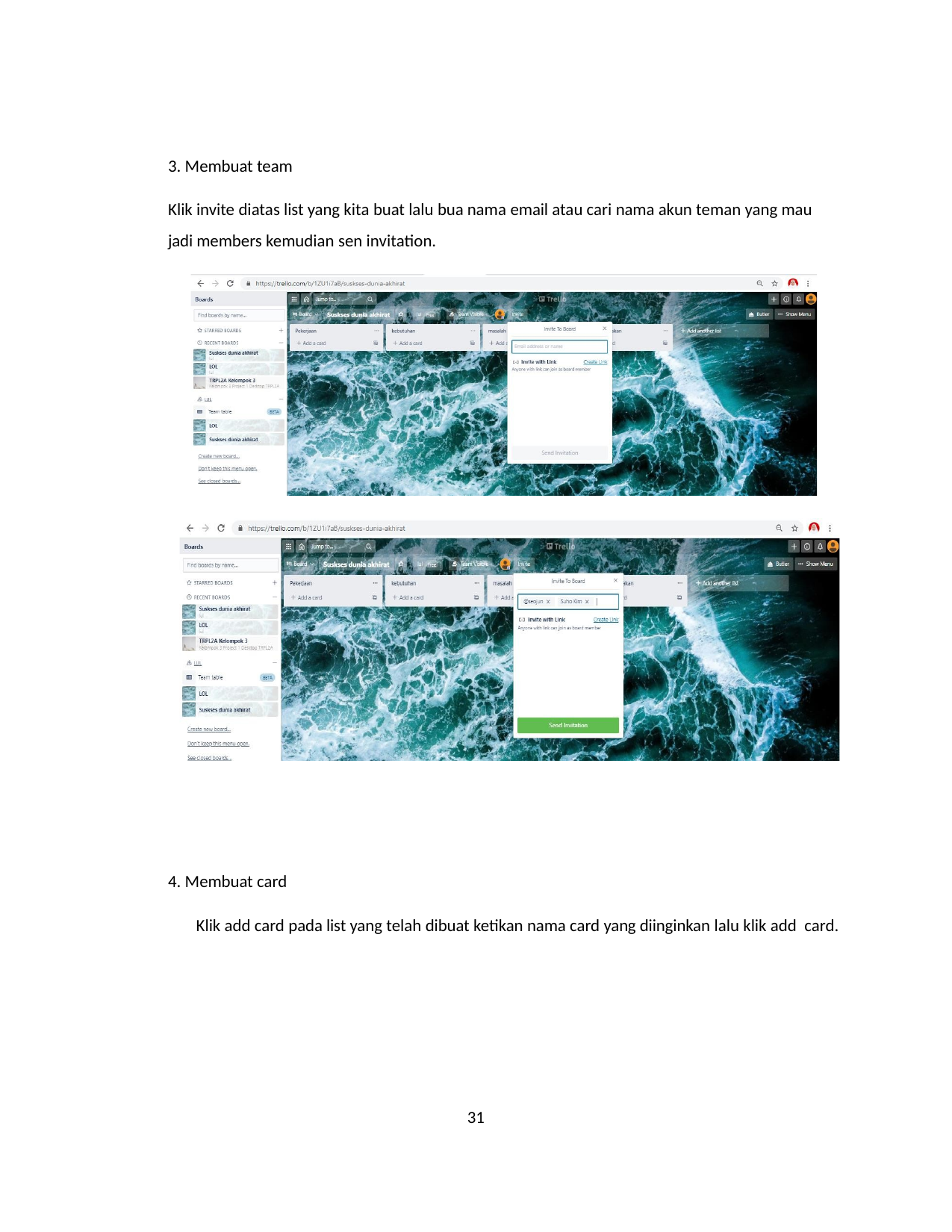

3. Membuat team
Klik invite diatas list yang kita buat lalu bua nama email atau cari nama akun teman yang mau  jadi members kemudian sen invitation.

4. Membuat card
Klik add card pada list yang telah dibuat ketikan nama card yang diinginkan lalu klik add  card.
31